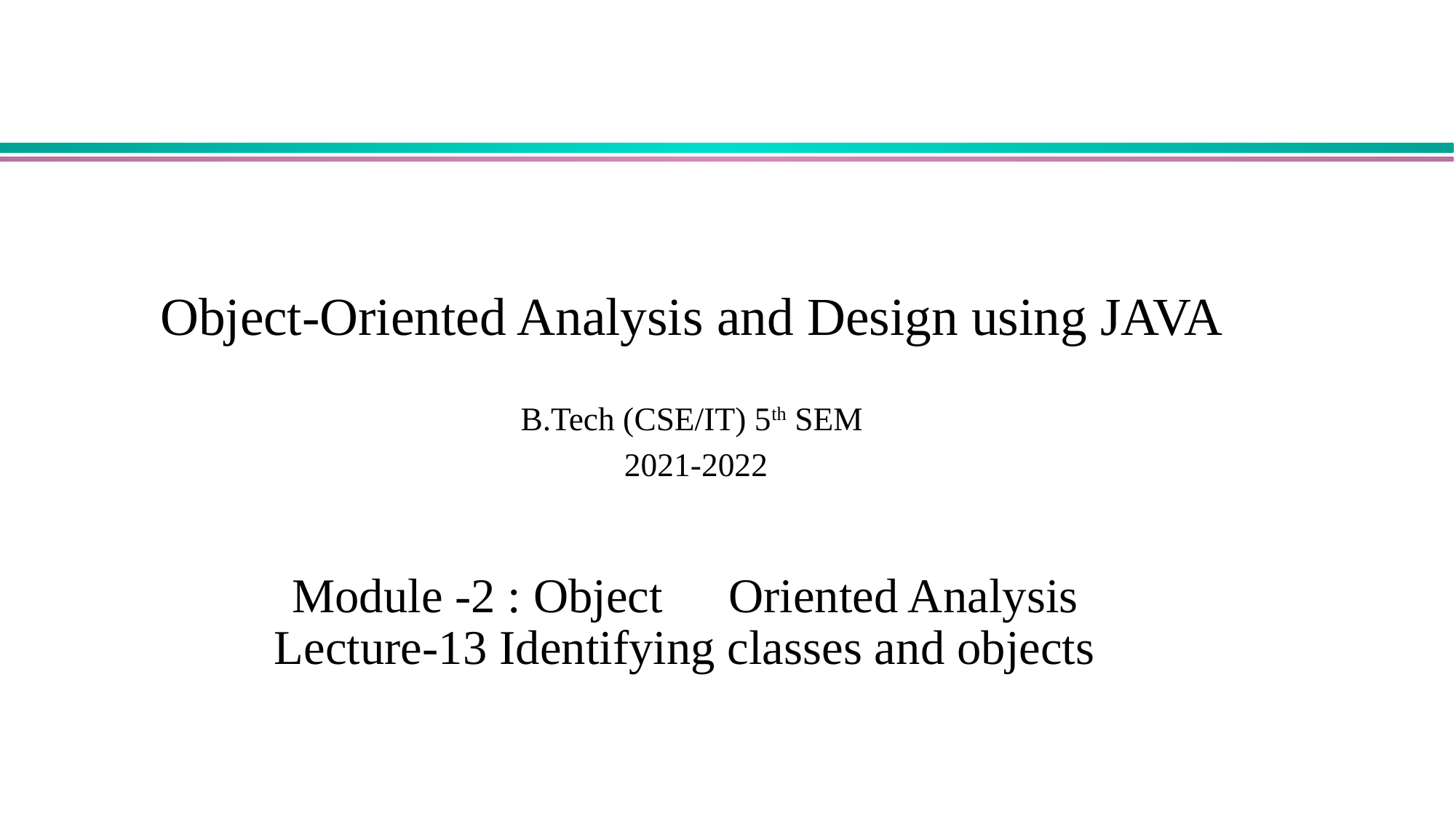

# Object-Oriented Analysis and Design using JAVA
B.Tech (CSE/IT) 5th SEM
 2021-2022
Module -2 : Object	Oriented Analysis
Lecture-13 Identifying classes and objects